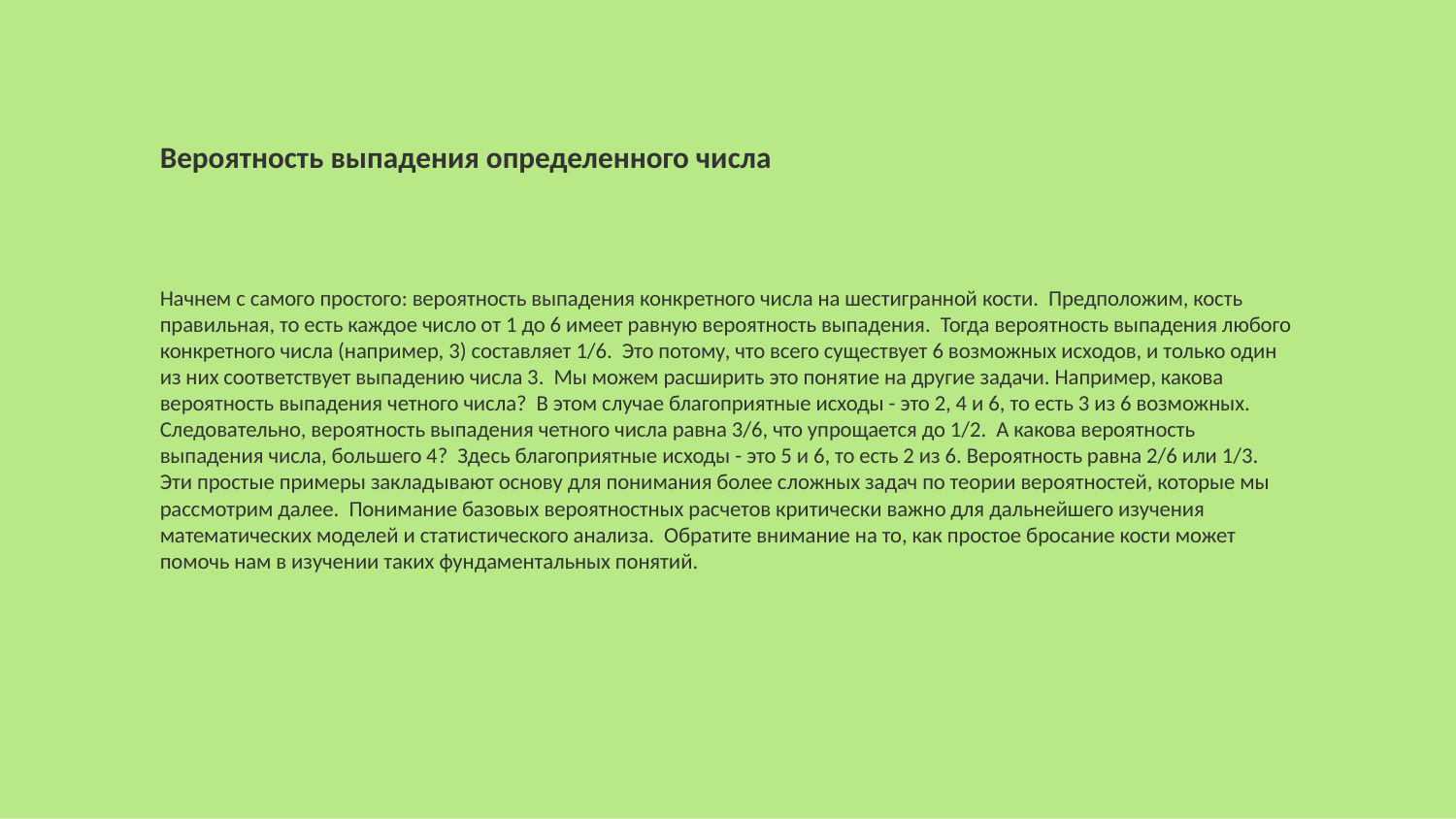

Вероятность выпадения определенного числа
Начнем с самого простого: вероятность выпадения конкретного числа на шестигранной кости.  Предположим, кость правильная, то есть каждое число от 1 до 6 имеет равную вероятность выпадения.  Тогда вероятность выпадения любого конкретного числа (например, 3) составляет 1/6.  Это потому, что всего существует 6 возможных исходов, и только один из них соответствует выпадению числа 3.  Мы можем расширить это понятие на другие задачи. Например, какова вероятность выпадения четного числа?  В этом случае благоприятные исходы - это 2, 4 и 6, то есть 3 из 6 возможных.  Следовательно, вероятность выпадения четного числа равна 3/6, что упрощается до 1/2.  А какова вероятность выпадения числа, большего 4?  Здесь благоприятные исходы - это 5 и 6, то есть 2 из 6. Вероятность равна 2/6 или 1/3.  Эти простые примеры закладывают основу для понимания более сложных задач по теории вероятностей, которые мы рассмотрим далее.  Понимание базовых вероятностных расчетов критически важно для дальнейшего изучения математических моделей и статистического анализа.  Обратите внимание на то, как простое бросание кости может помочь нам в изучении таких фундаментальных понятий.